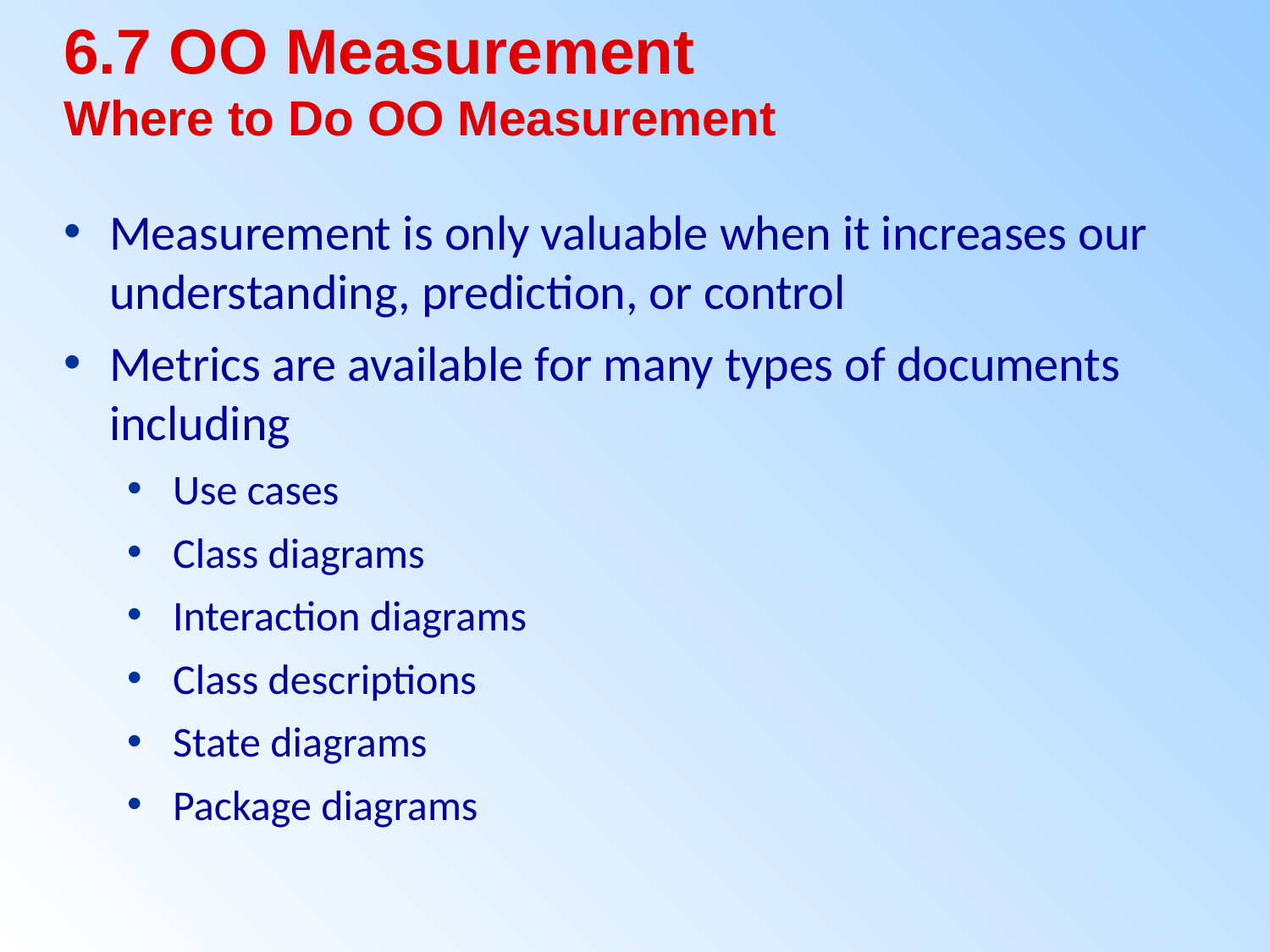

6.7 OO Measurement
Where to Do OO Measurement

Measurement is only valuable when it increases our understanding, prediction, or control
Metrics are available for many types of documents including
Use cases
Class diagrams
Interaction diagrams
Class descriptions
State diagrams
Package diagrams